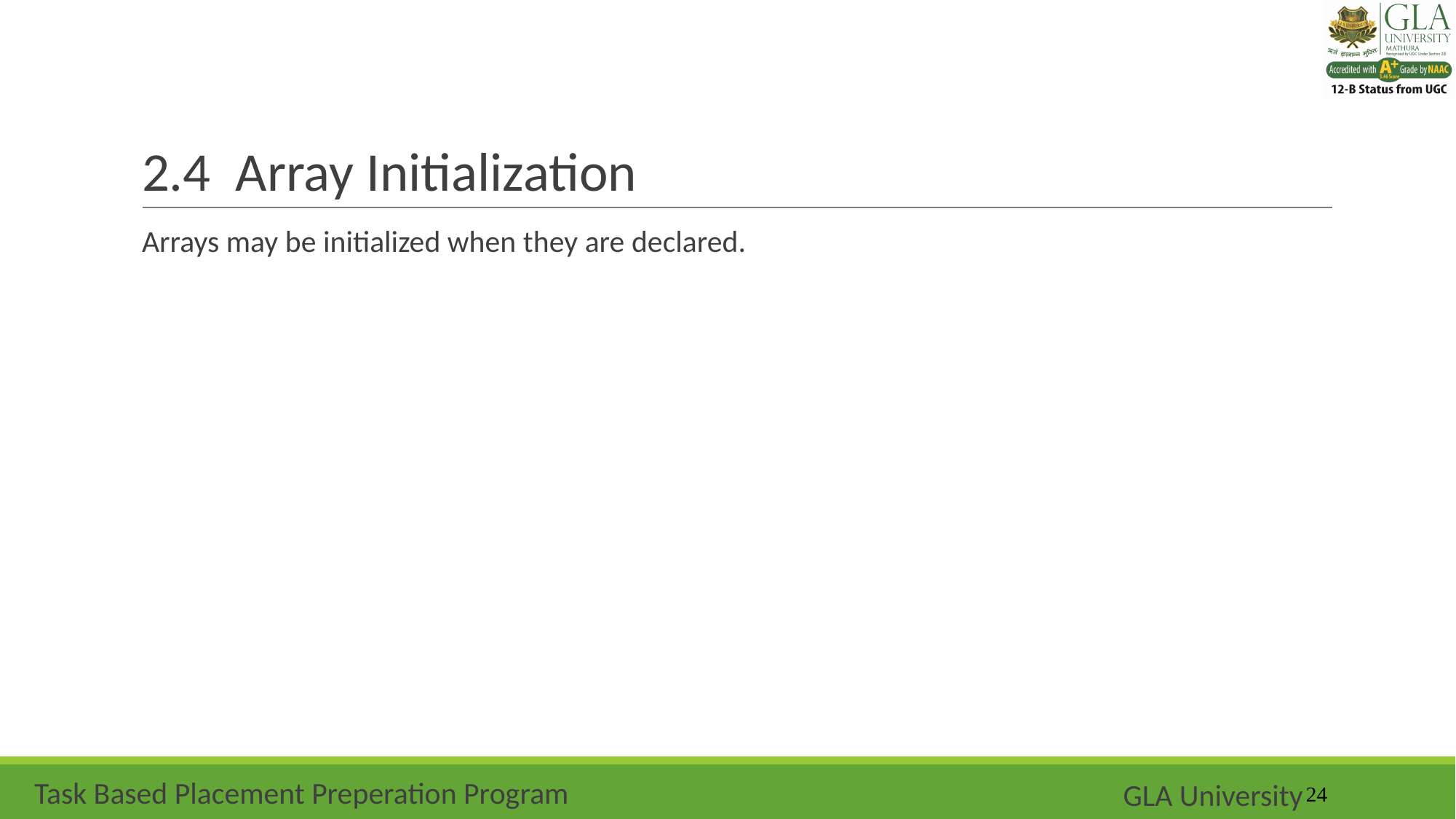

# 2.4  Array Initialization
Arrays may be initialized when they are declared.
24